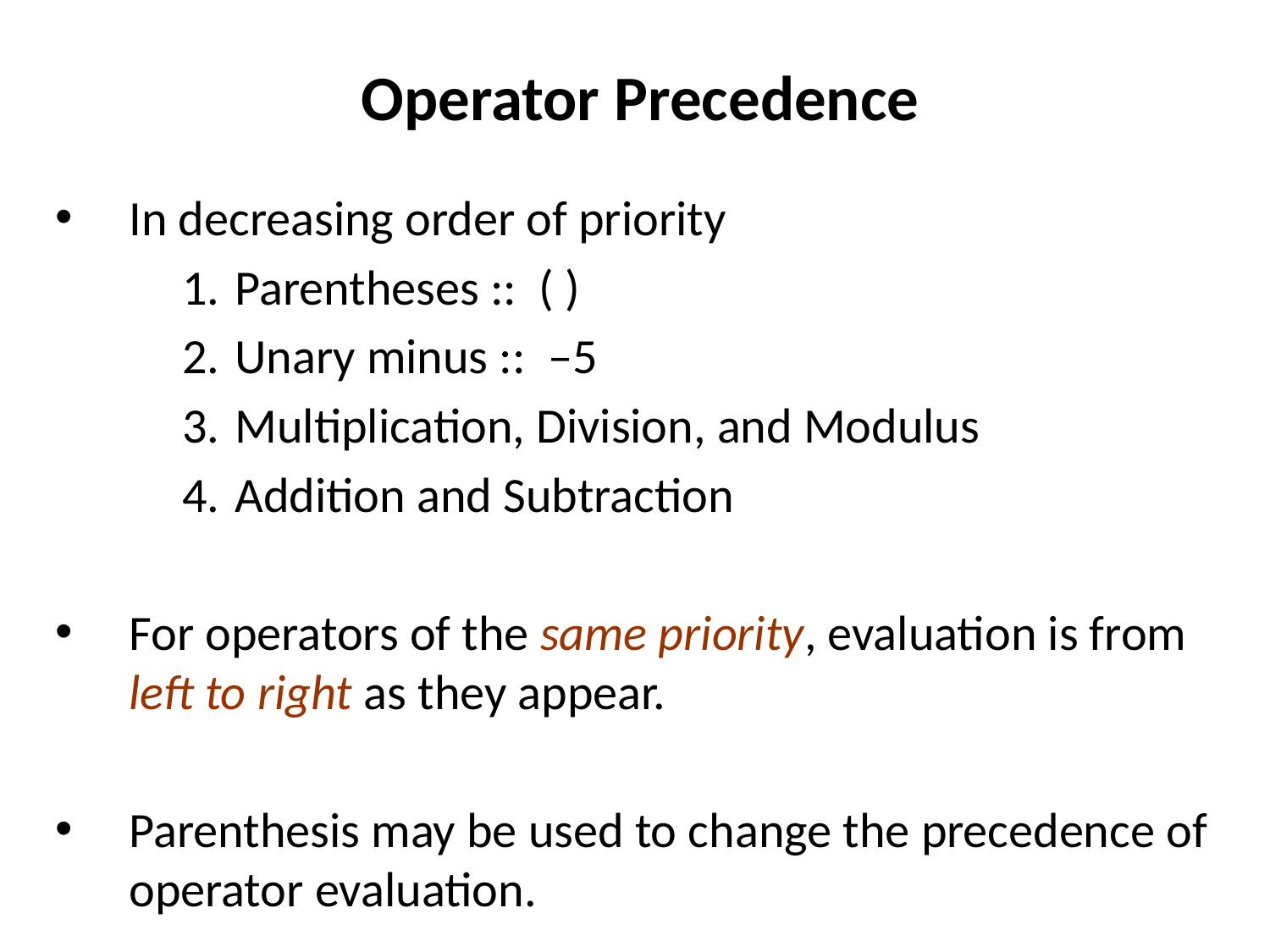

# Operator Precedence
In decreasing order of priority
Parentheses ::  ( )
Unary minus ::  –5
Multiplication, Division, and Modulus
Addition and Subtraction

For operators of the same priority, evaluation is from left to right as they appear.

Parenthesis may be used to change the precedence of operator evaluation.